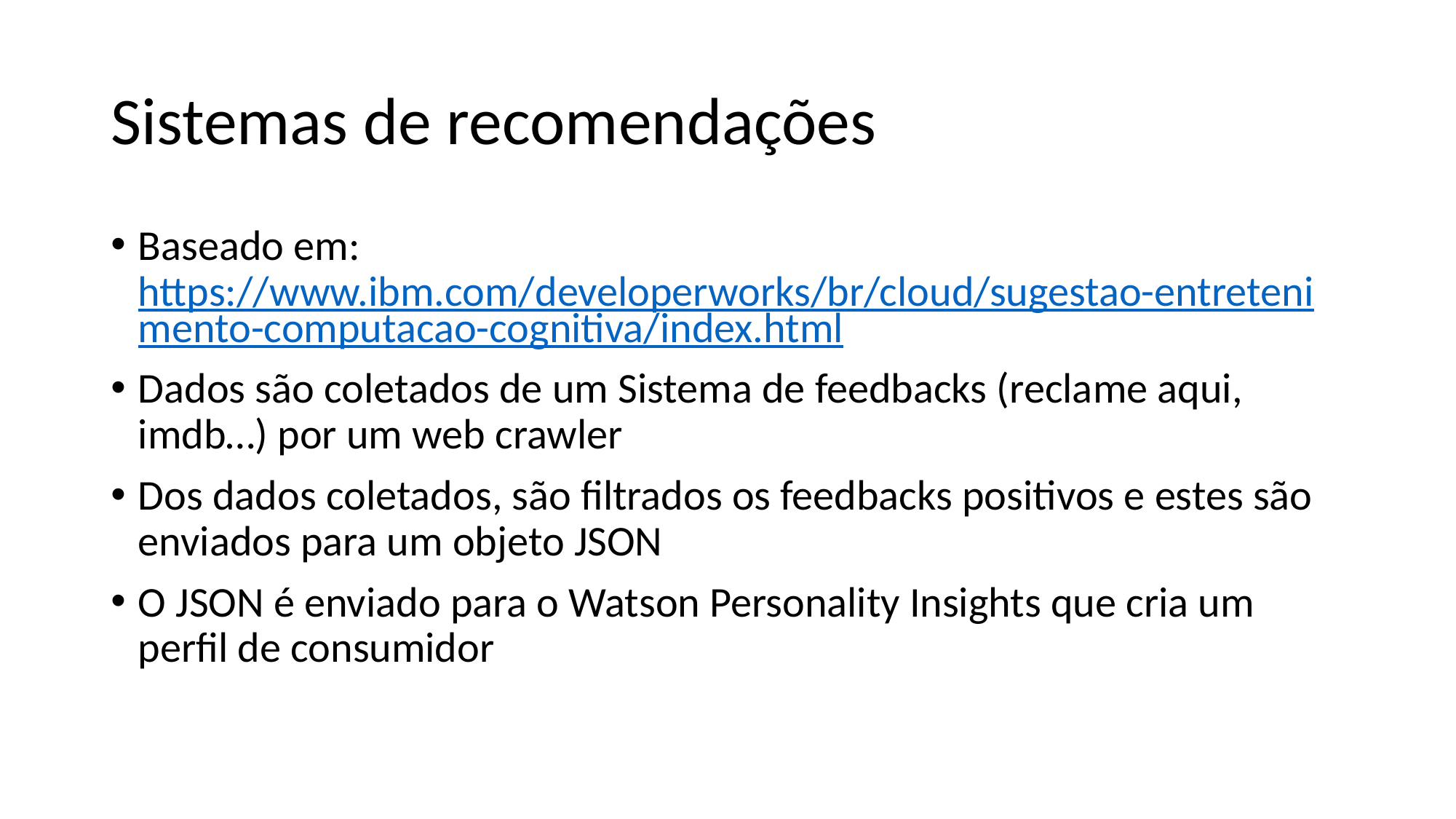

# Sistemas de recomendações
Baseado em: https://www.ibm.com/developerworks/br/cloud/sugestao-entretenimento-computacao-cognitiva/index.html
Dados são coletados de um Sistema de feedbacks (reclame aqui, imdb…) por um web crawler
Dos dados coletados, são filtrados os feedbacks positivos e estes são enviados para um objeto JSON
O JSON é enviado para o Watson Personality Insights que cria um perfil de consumidor